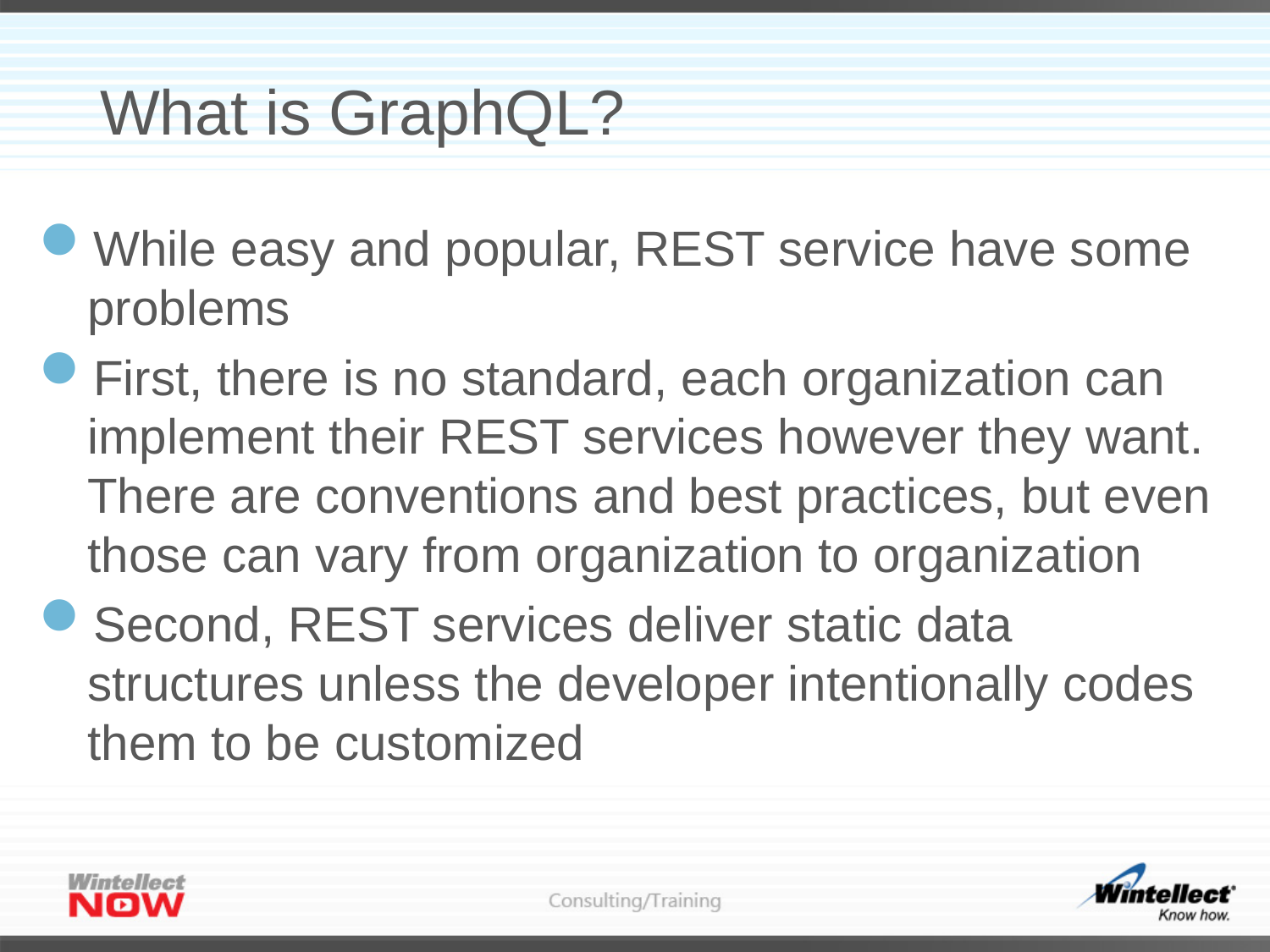

# What is GraphQL?
While easy and popular, REST service have some problems
First, there is no standard, each organization can implement their REST services however they want. There are conventions and best practices, but even those can vary from organization to organization
Second, REST services deliver static data structures unless the developer intentionally codes them to be customized